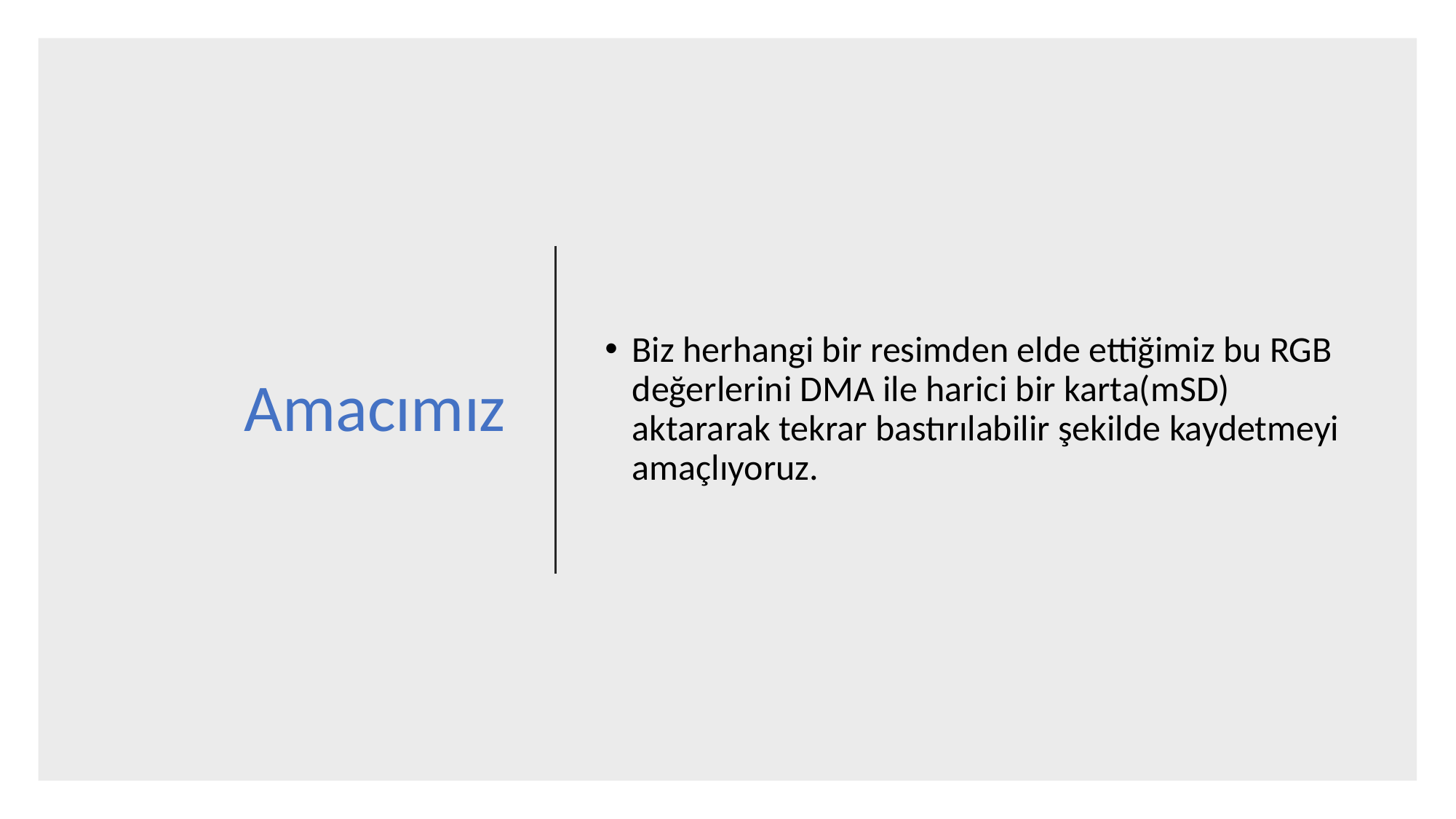

# Amacımız
Biz herhangi bir resimden elde ettiğimiz bu RGB değerlerini DMA ile harici bir karta(mSD) aktararak tekrar bastırılabilir şekilde kaydetmeyi amaçlıyoruz.